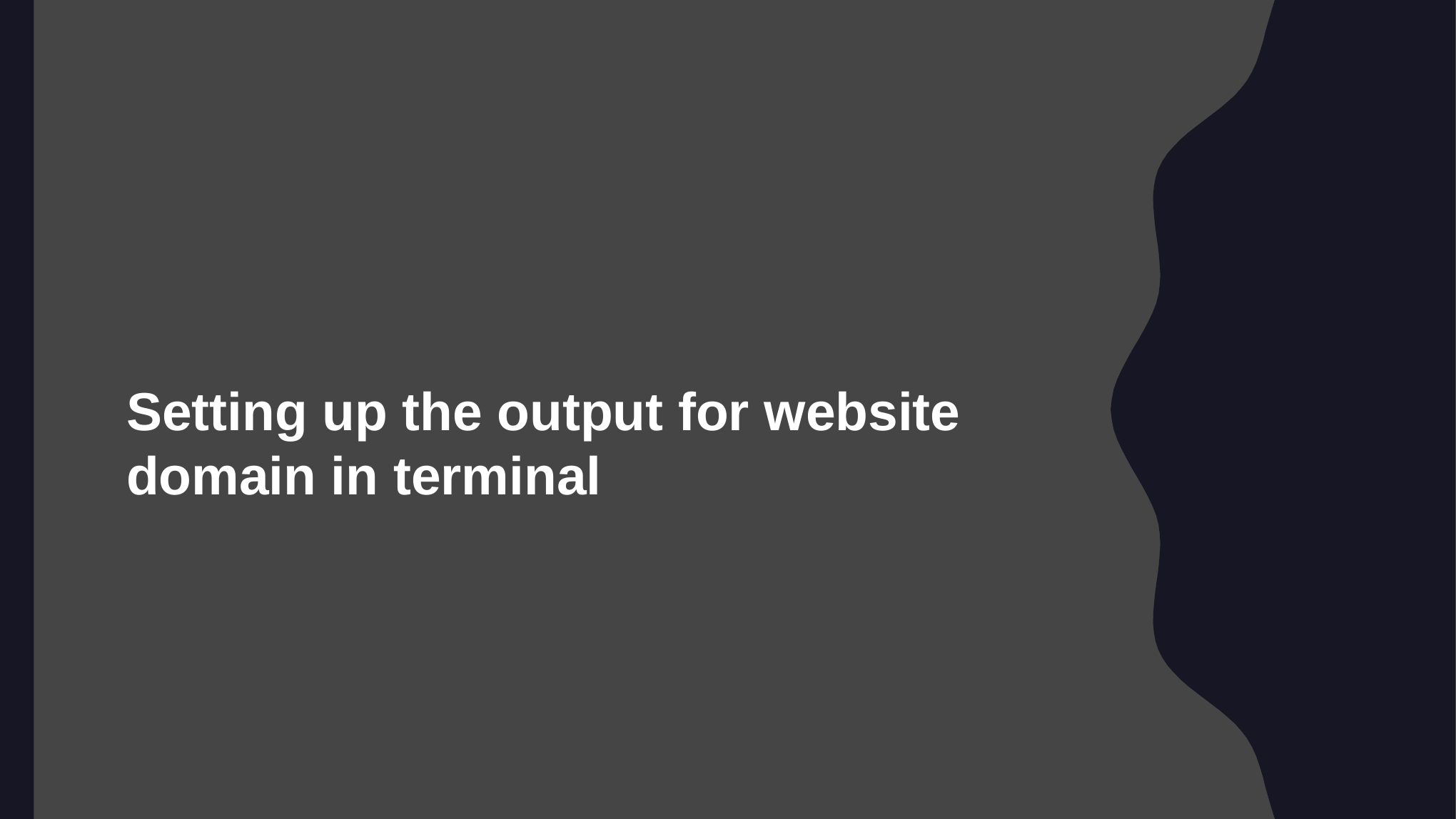

Setting up the output for website domain in terminal